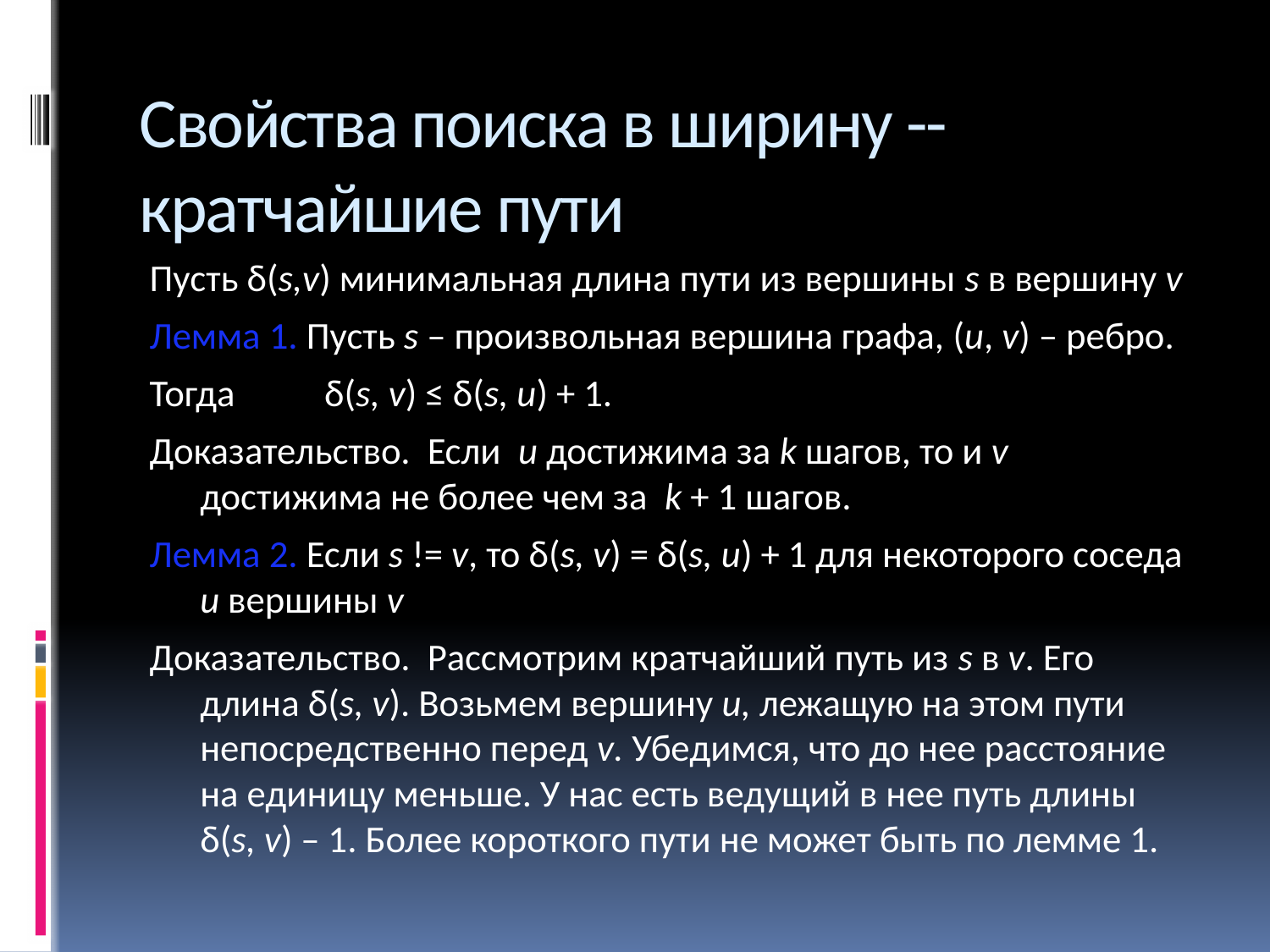

# Свойства поиска в ширину --кратчайшие пути
Пусть δ(s,v) минимальная длина пути из вершины s в вершину v
Лемма 1. Пусть s – произвольная вершина графа, (u, v) – ребро.
Тогда  	δ(s, v) ≤ δ(s, u) + 1.
Доказательство.  Если  u достижима за k шагов, то и v достижима не более чем за  k + 1 шагов.
Лемма 2. Если s != v, то δ(s, v) = δ(s, u) + 1 для некоторого соседа u вершины v
Доказательство.  Рассмотрим кратчайший путь из s в v. Его длина δ(s, v). Возьмем вершину u, лежащую на этом пути  непосредственно перед v. Убедимся, что до нее расстояние на единицу меньше. У нас есть ведущий в нее путь длины δ(s, v) – 1. Более короткого пути не может быть по лемме 1.